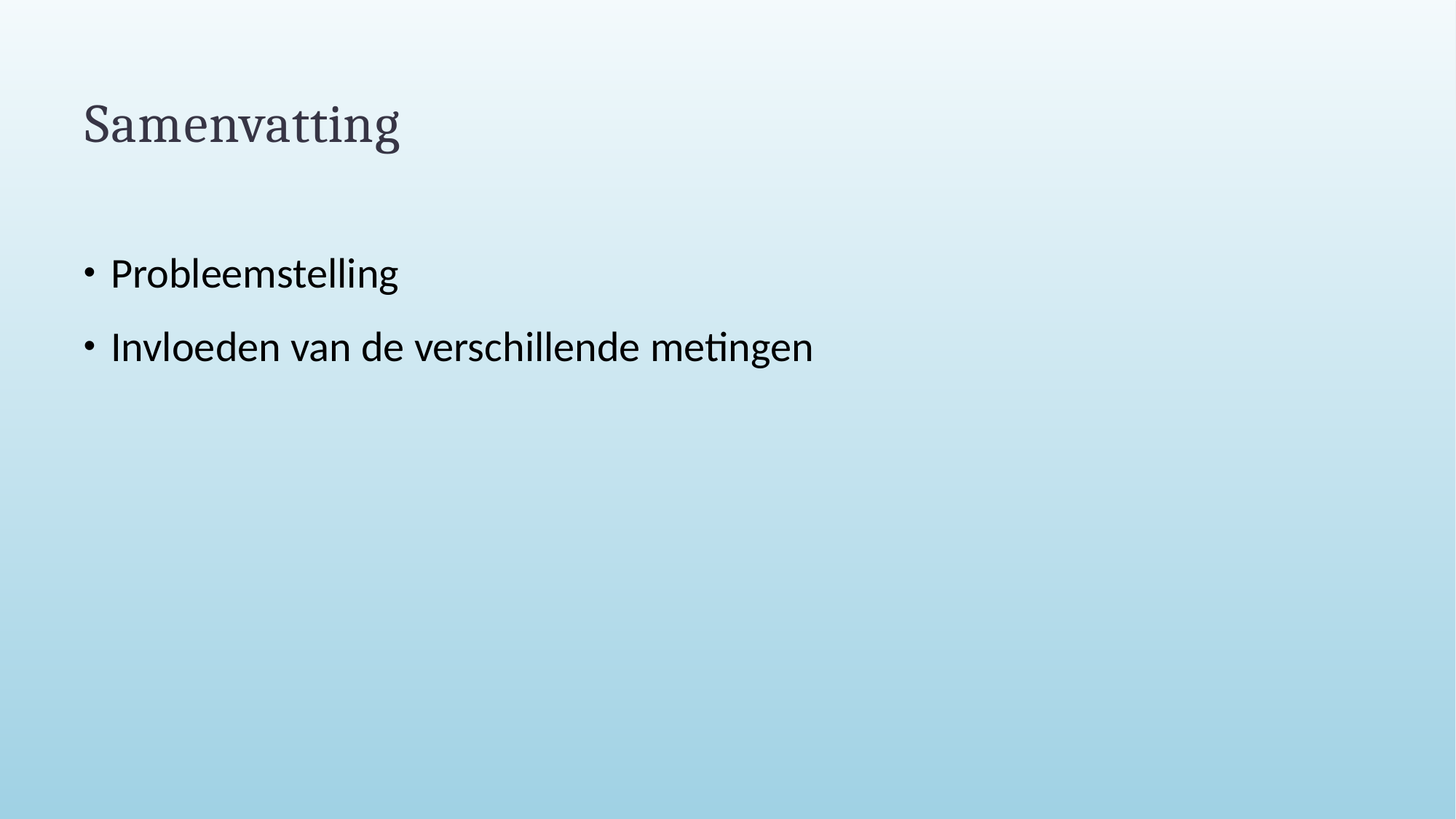

# Samenvatting
Probleemstelling
Invloeden van de verschillende metingen